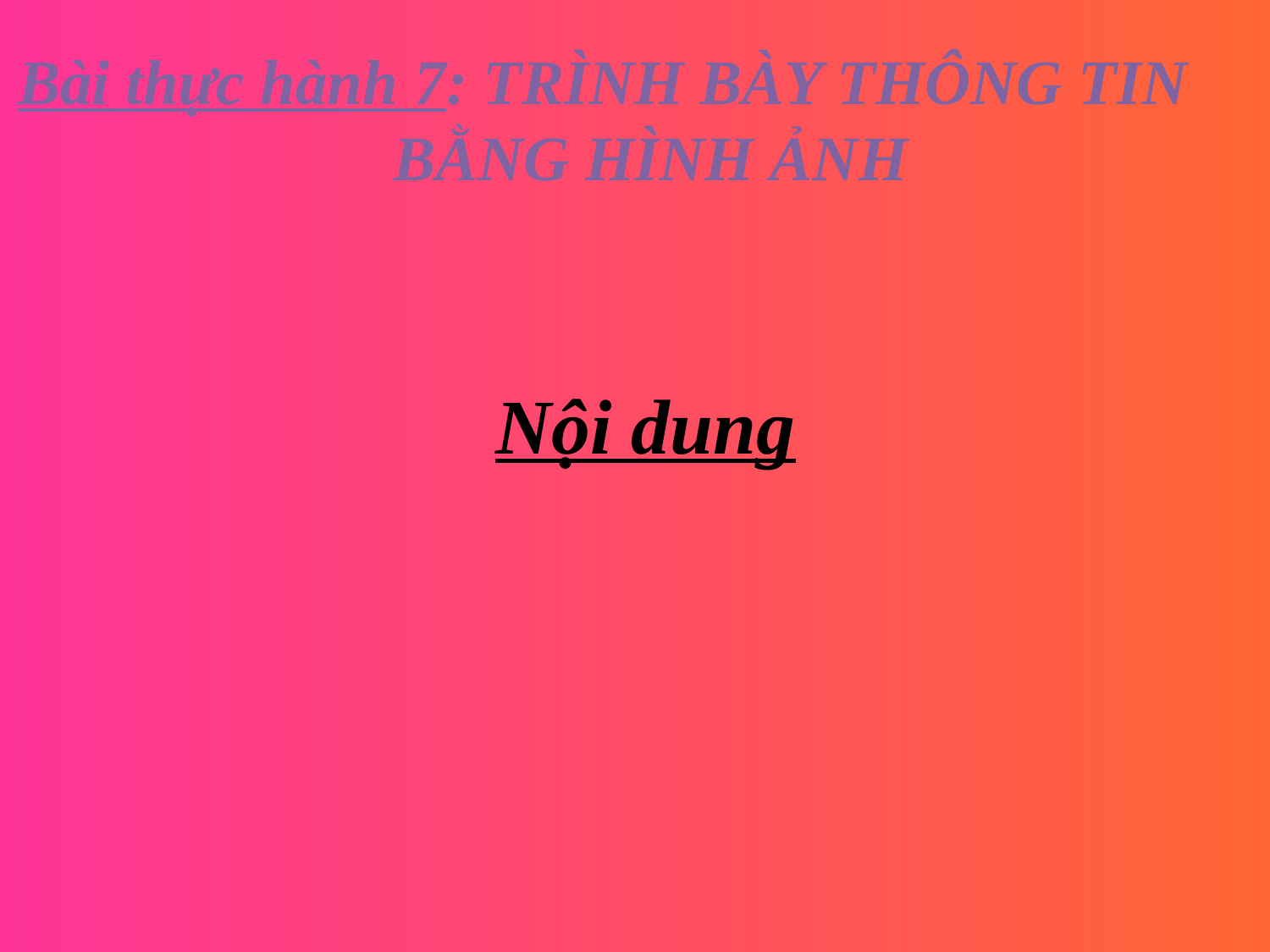

# Bài thực hành 7: TRÌNH BÀY THÔNG TIN       BẰNG HÌNH ẢNH
Nội dung